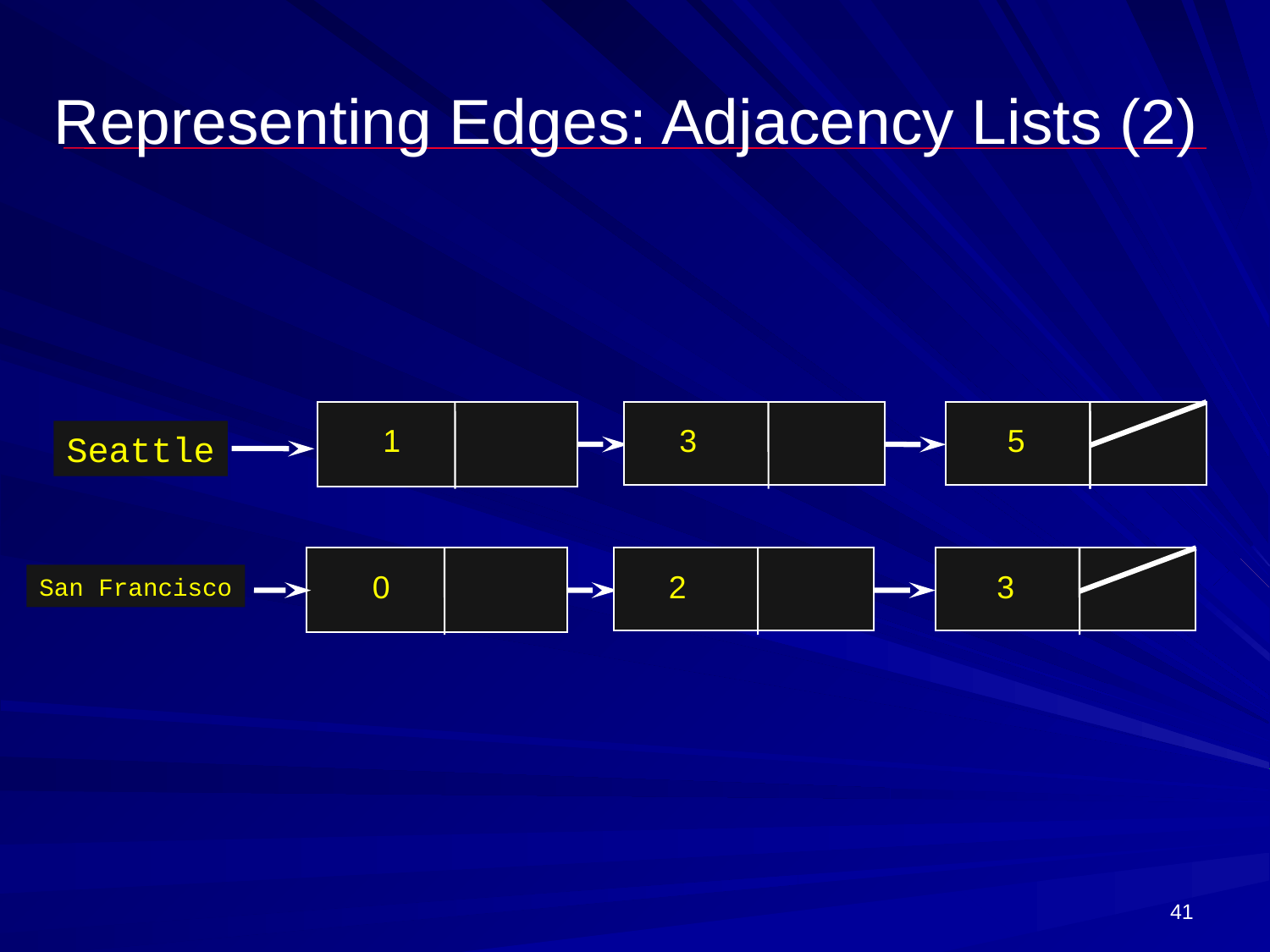

# Representing Edges: Adjacency Lists (2)

1
3
5
Seattle

0
2
3
San Francisco

41